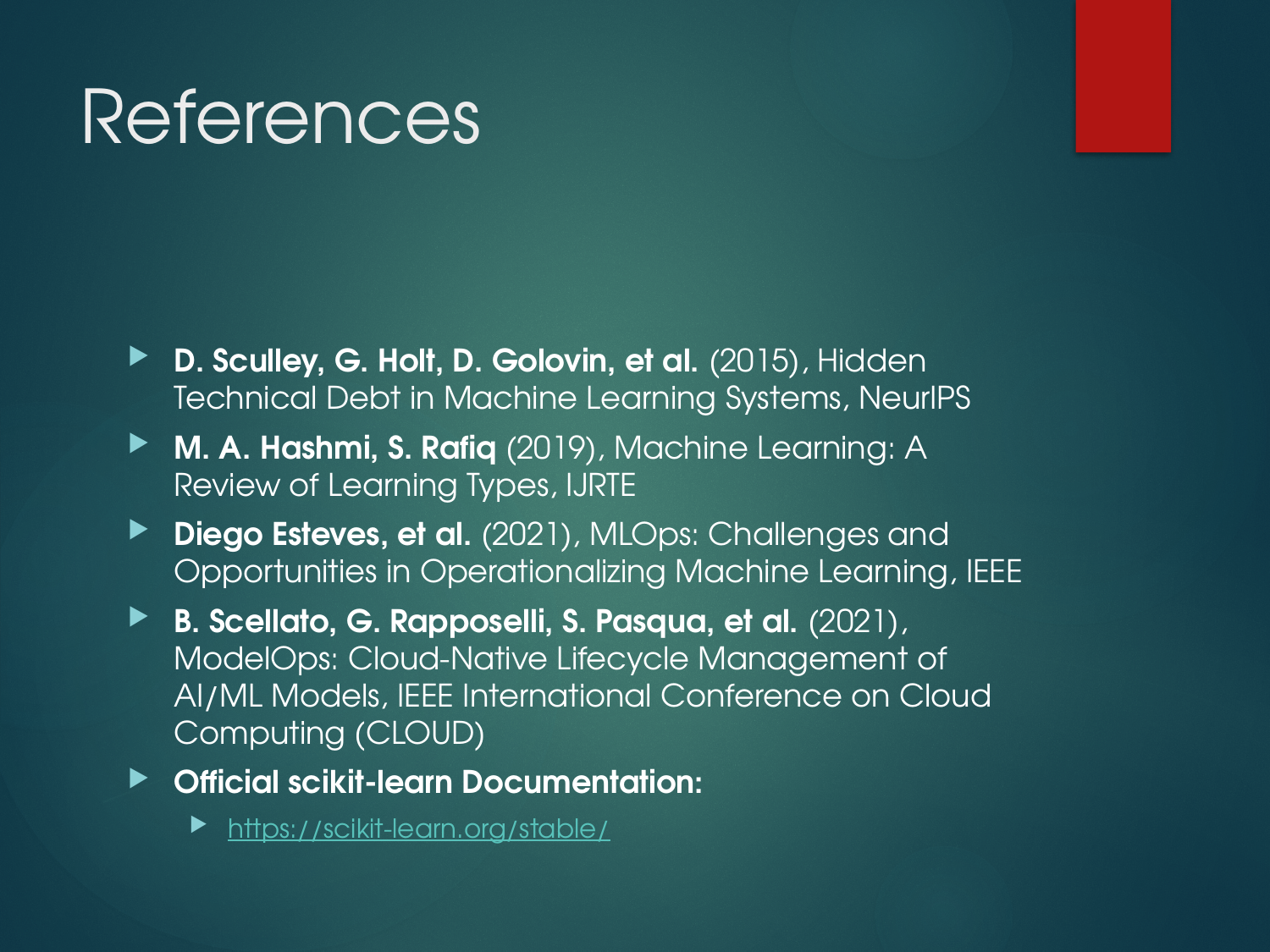

# References

D. Sculley, G. Holt, D. Golovin, et al. (2015), Hidden Technical Debt in Machine Learning Systems, NeurIPS
M. A. Hashmi, S. Rafiq (2019), Machine Learning: A Review of Learning Types, IJRTE
Diego Esteves, et al. (2021), MLOps: Challenges and Opportunities in Operationalizing Machine Learning, IEEE
B. Scellato, G. Rapposelli, S. Pasqua, et al. (2021), ModelOps: Cloud-Native Lifecycle Management of AI/ML Models, IEEE International Conference on Cloud Computing (CLOUD)
Official scikit-learn Documentation:
https://scikit-learn.org/stable/